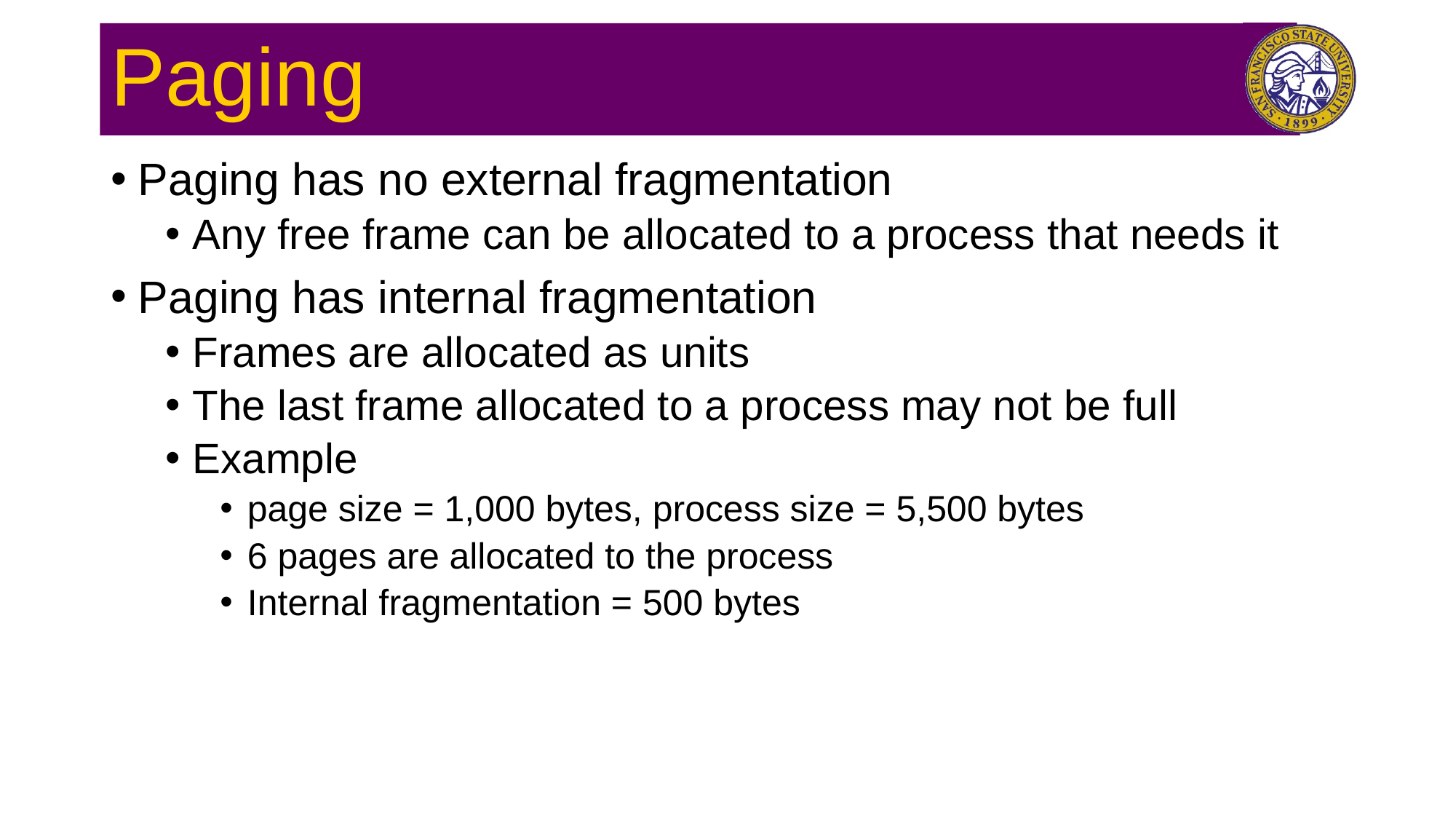

# Paging
Paging has no external fragmentation
Any free frame can be allocated to a process that needs it
Paging has internal fragmentation
Frames are allocated as units
The last frame allocated to a process may not be full
Example
page size = 1,000 bytes, process size = 5,500 bytes
6 pages are allocated to the process
Internal fragmentation = 500 bytes